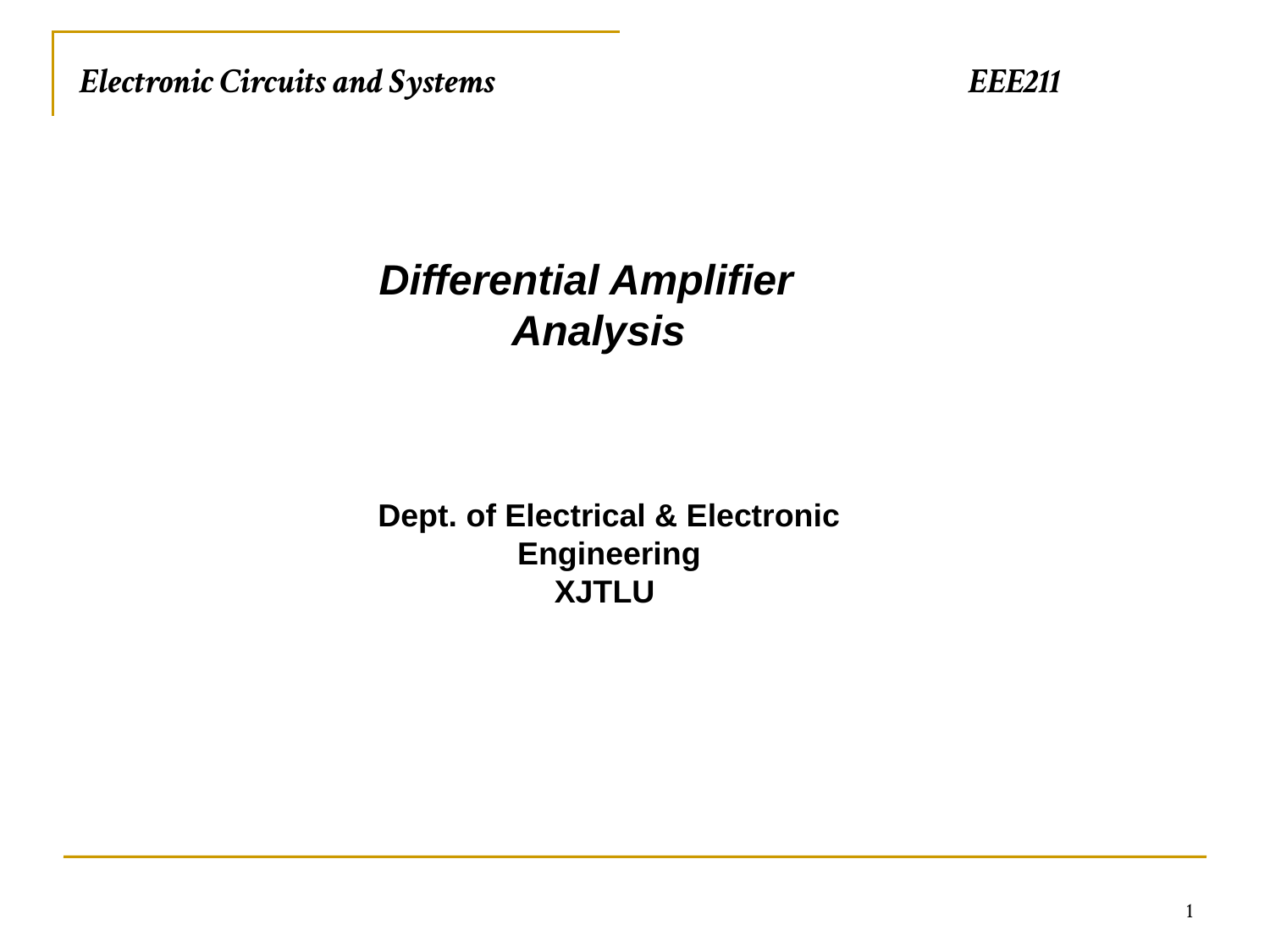

# Electronic Circuits and Systems			   	EEE211
Differential Amplifier Analysis

Dept. of Electrical & Electronic Engineering
XJTLU
1